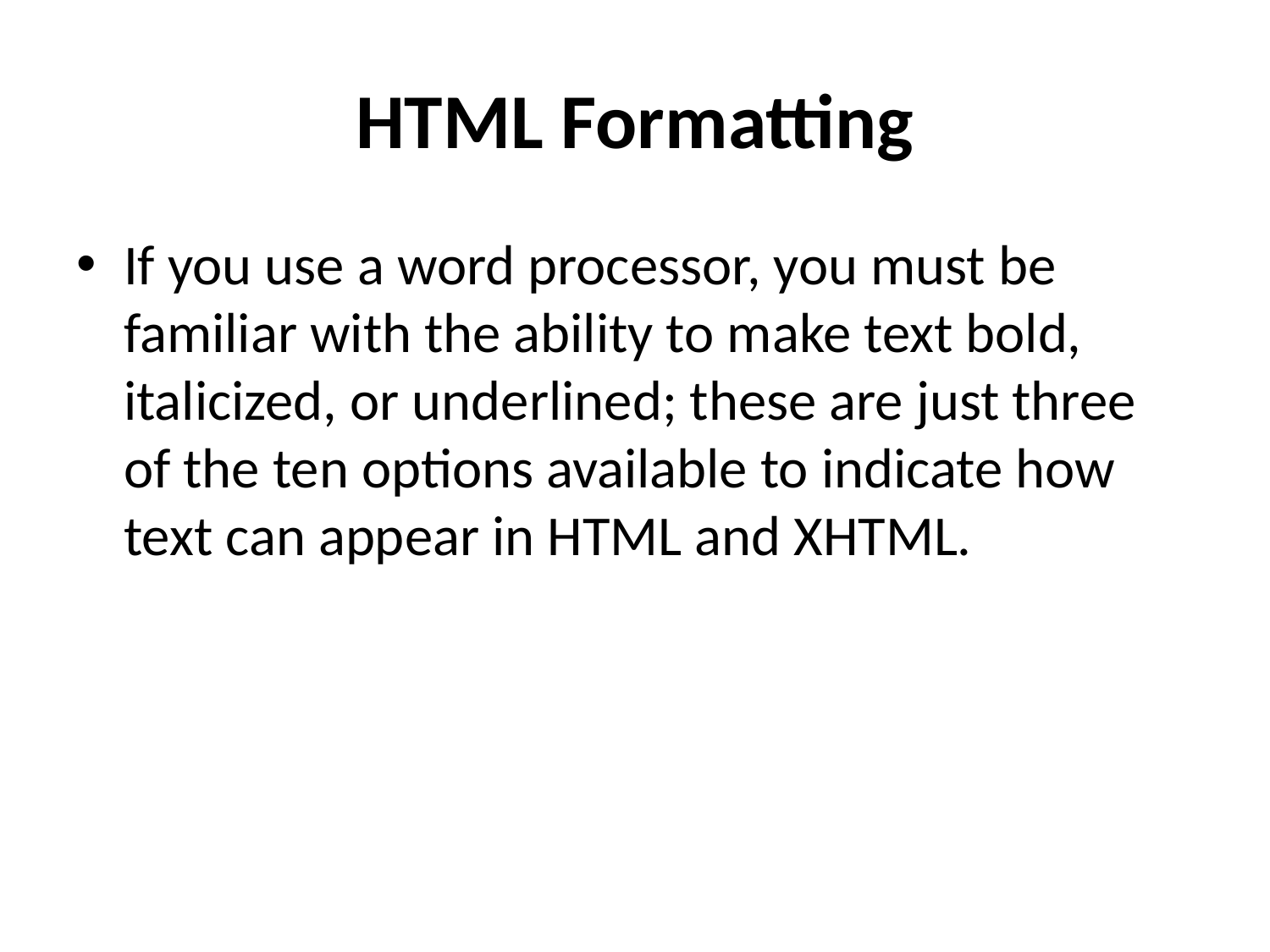

# HTML Formatting
If you use a word processor, you must be familiar with the ability to make text bold, italicized, or underlined; these are just three of the ten options available to indicate how text can appear in HTML and XHTML.